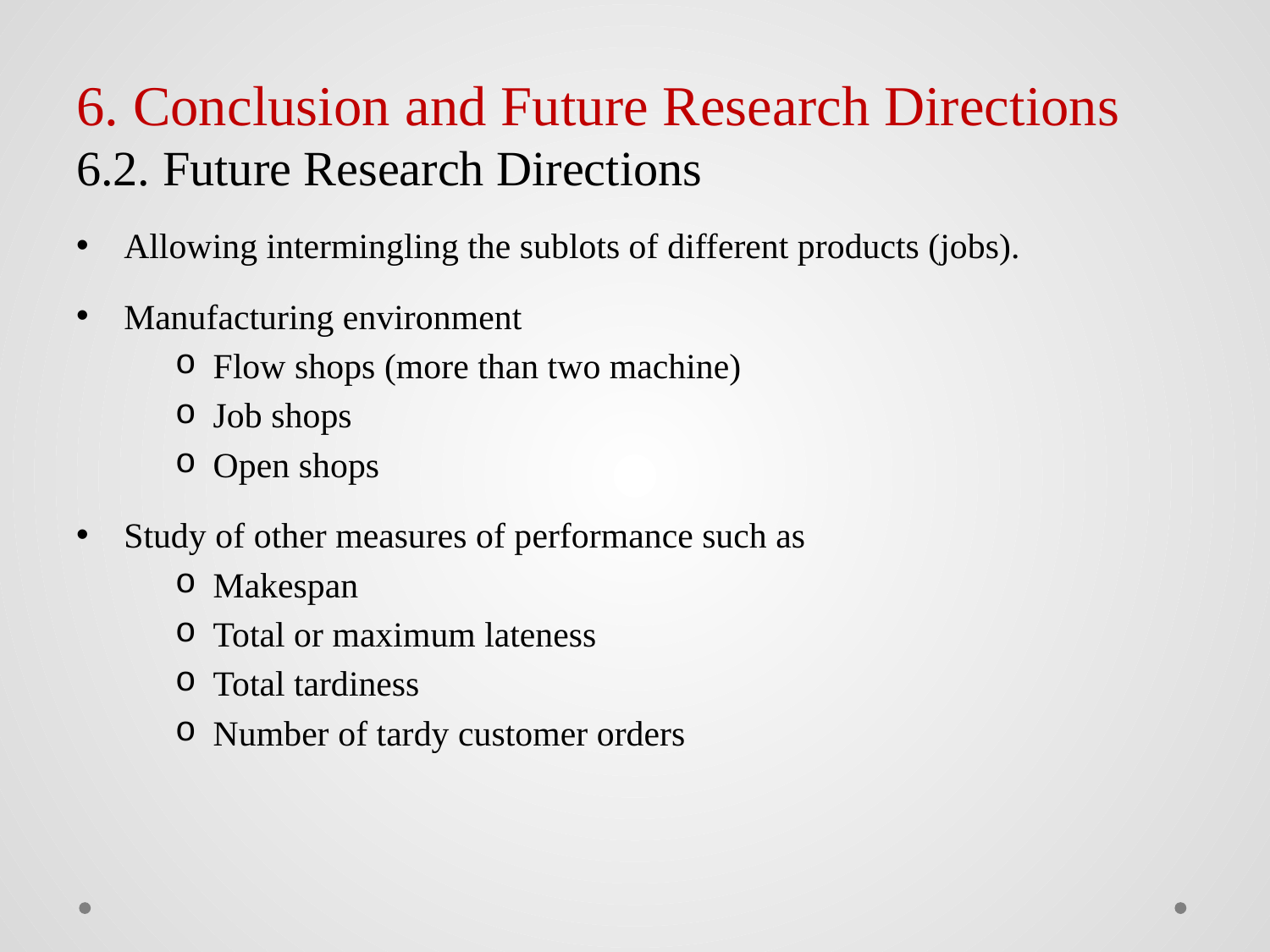

# 6. Conclusion and Future Research Directions 6.2. Future Research Directions
Allowing intermingling the sublots of different products (jobs).
Manufacturing environment
Flow shops (more than two machine)
Job shops
Open shops
Study of other measures of performance such as
Makespan
Total or maximum lateness
Total tardiness
Number of tardy customer orders